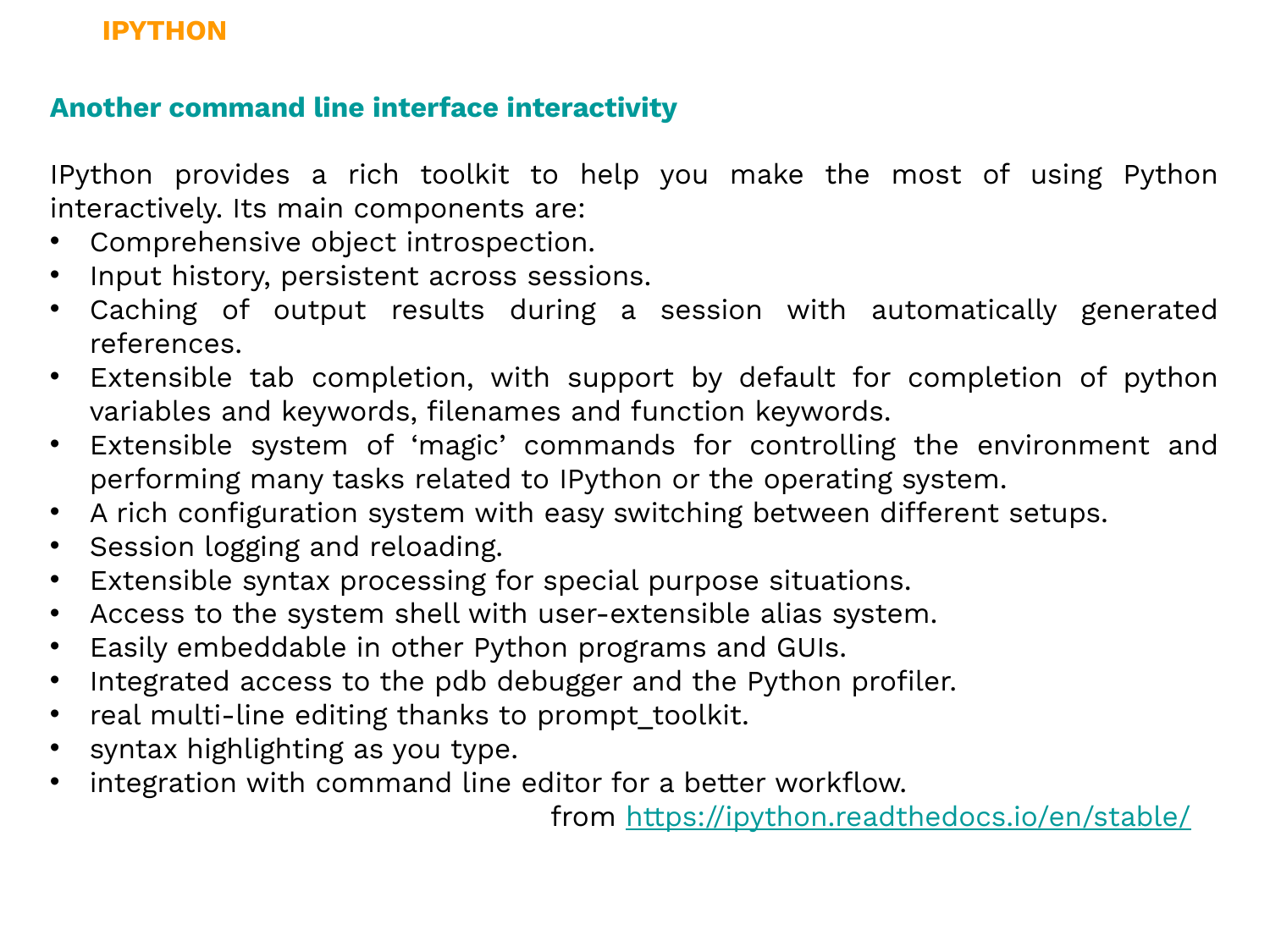

IPYTHON
Another command line interface interactivity

IPython provides a rich toolkit to help you make the most of using Python interactively. Its main components are:
Comprehensive object introspection.
Input history, persistent across sessions.
Caching of output results during a session with automatically generated references.
Extensible tab completion, with support by default for completion of python variables and keywords, filenames and function keywords.
Extensible system of ‘magic’ commands for controlling the environment and performing many tasks related to IPython or the operating system.
A rich configuration system with easy switching between different setups.
Session logging and reloading.
Extensible syntax processing for special purpose situations.
Access to the system shell with user-extensible alias system.
Easily embeddable in other Python programs and GUIs.
Integrated access to the pdb debugger and the Python profiler.
real multi-line editing thanks to prompt_toolkit.
syntax highlighting as you type.
integration with command line editor for a better workflow.
from https://ipython.readthedocs.io/en/stable/